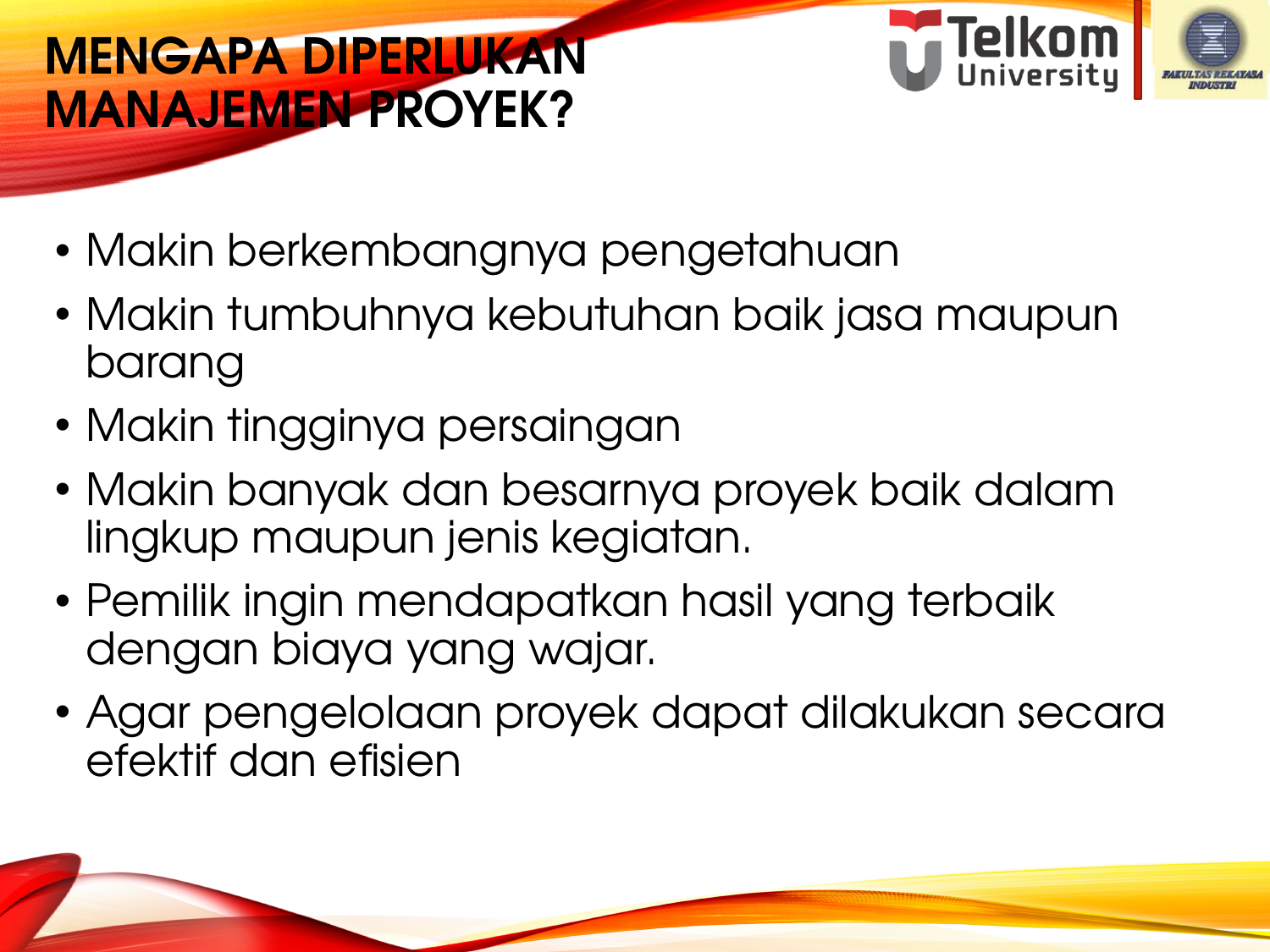

# Mengapa Diperlukan Manajemen Proyek?
Makin berkembangnya pengetahuan
Makin tumbuhnya kebutuhan baik jasa maupun barang
Makin tingginya persaingan
Makin banyak dan besarnya proyek baik dalam lingkup maupun jenis kegiatan.
Pemilik ingin mendapatkan hasil yang terbaik dengan biaya yang wajar.
Agar pengelolaan proyek dapat dilakukan secara  efektif dan efisien